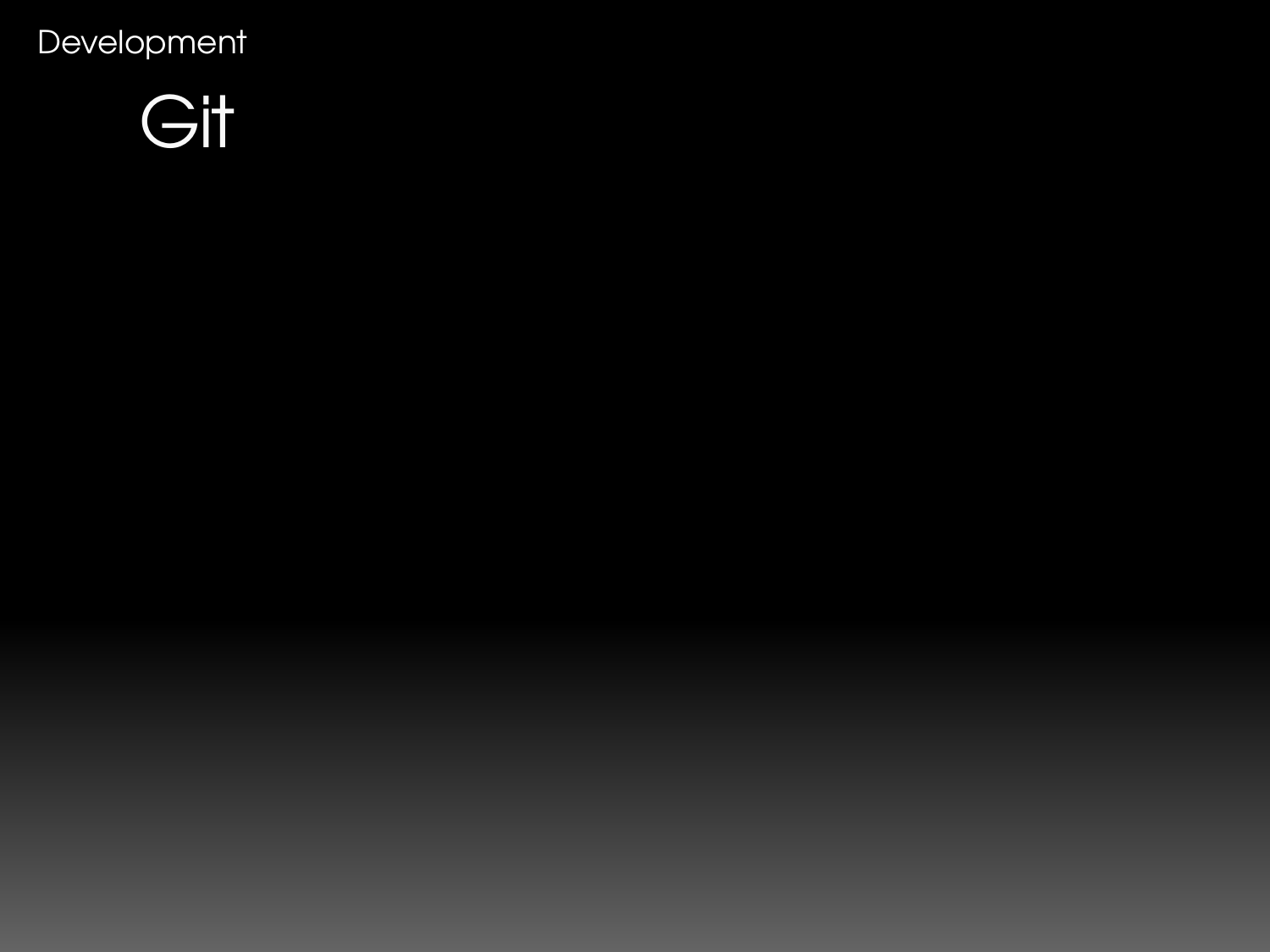

Development
# Git

Fredrik Einarsson, Anders Nordin, Rene Niendorf, Sofie Peters, Niklas Johansson
6